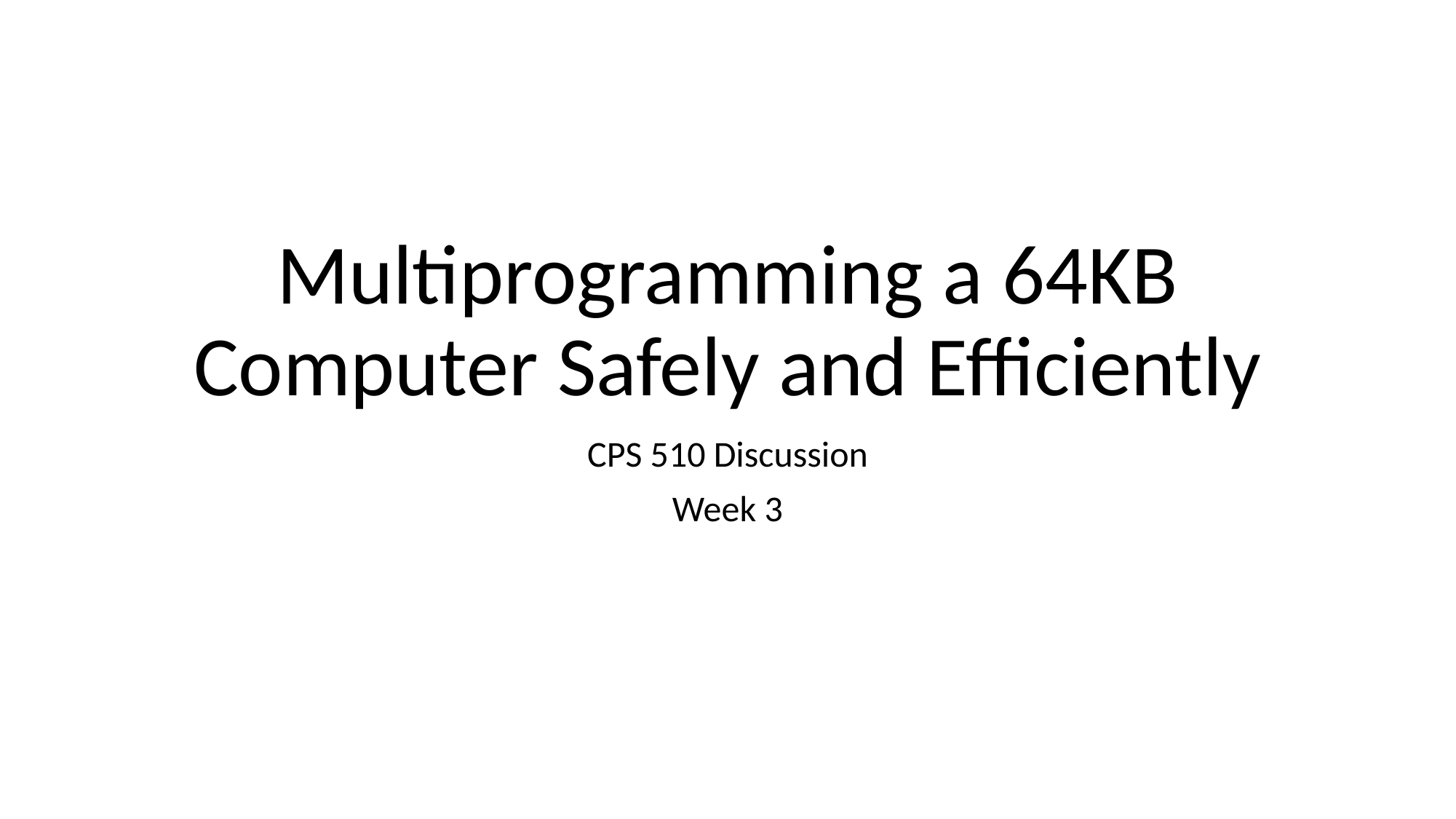

# Multiprogramming a 64KB Computer Safely and Efficiently
CPS 510 Discussion
Week 3